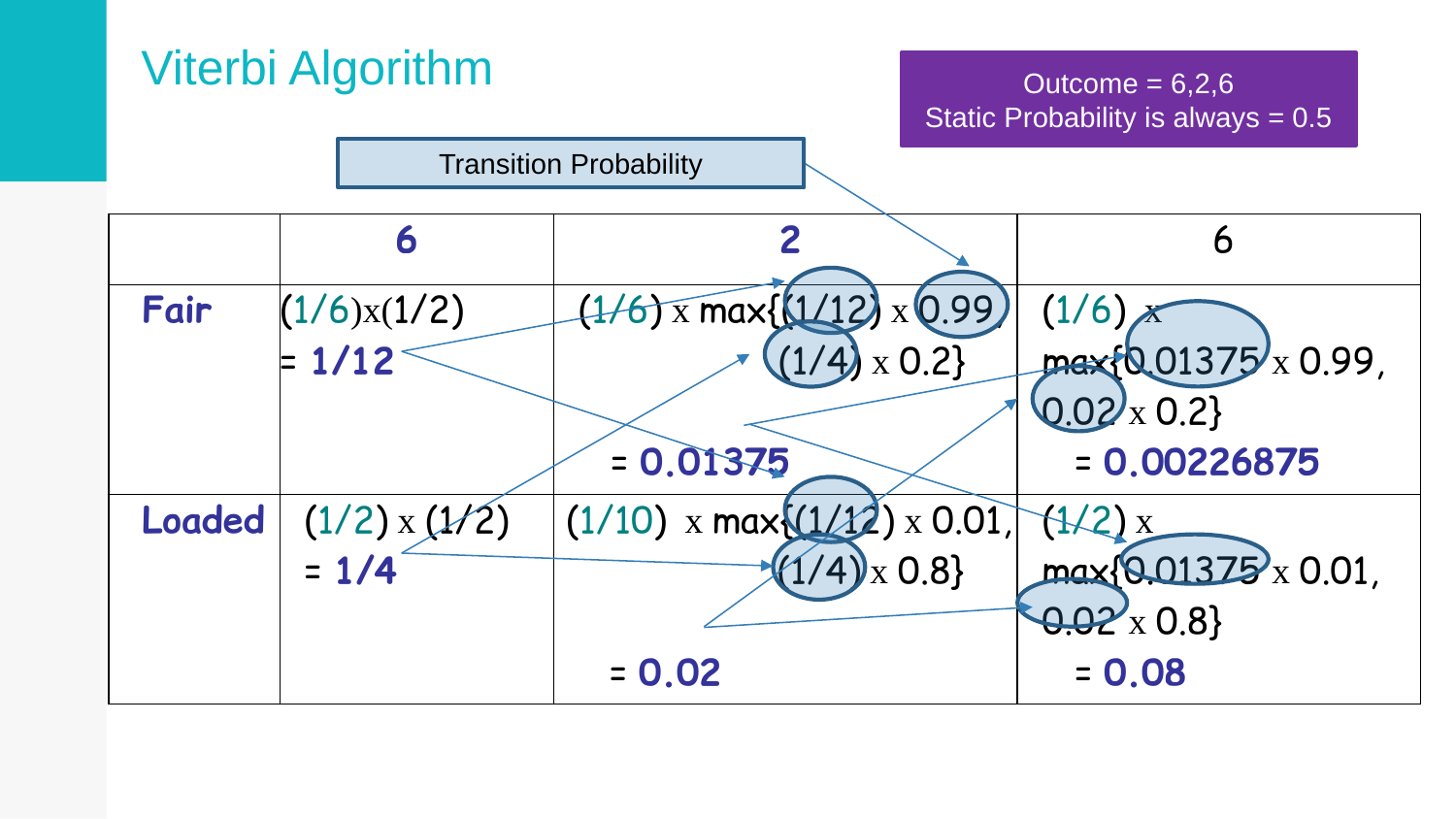

# Viterbi Algorithm
Outcome = 6,2,6
Static Probability is always = 0.5
Transition Probability
|  | 6 | 2 | 6 |
| --- | --- | --- | --- |
| Fair | (1/6)x(1/2) = 1/12 | (1/6) x max{(1/12) x 0.99, (1/4) x 0.2} = 0.01375 | (1/6) x max{0.01375 x 0.99, 0.02 x 0.2} = 0.00226875 |
| Loaded | (1/2) x (1/2) = 1/4 | (1/10) x max{(1/12) x 0.01, (1/4) x 0.8} = 0.02 | (1/2) x max{0.01375 x 0.01, 0.02 x 0.8} = 0.08 |